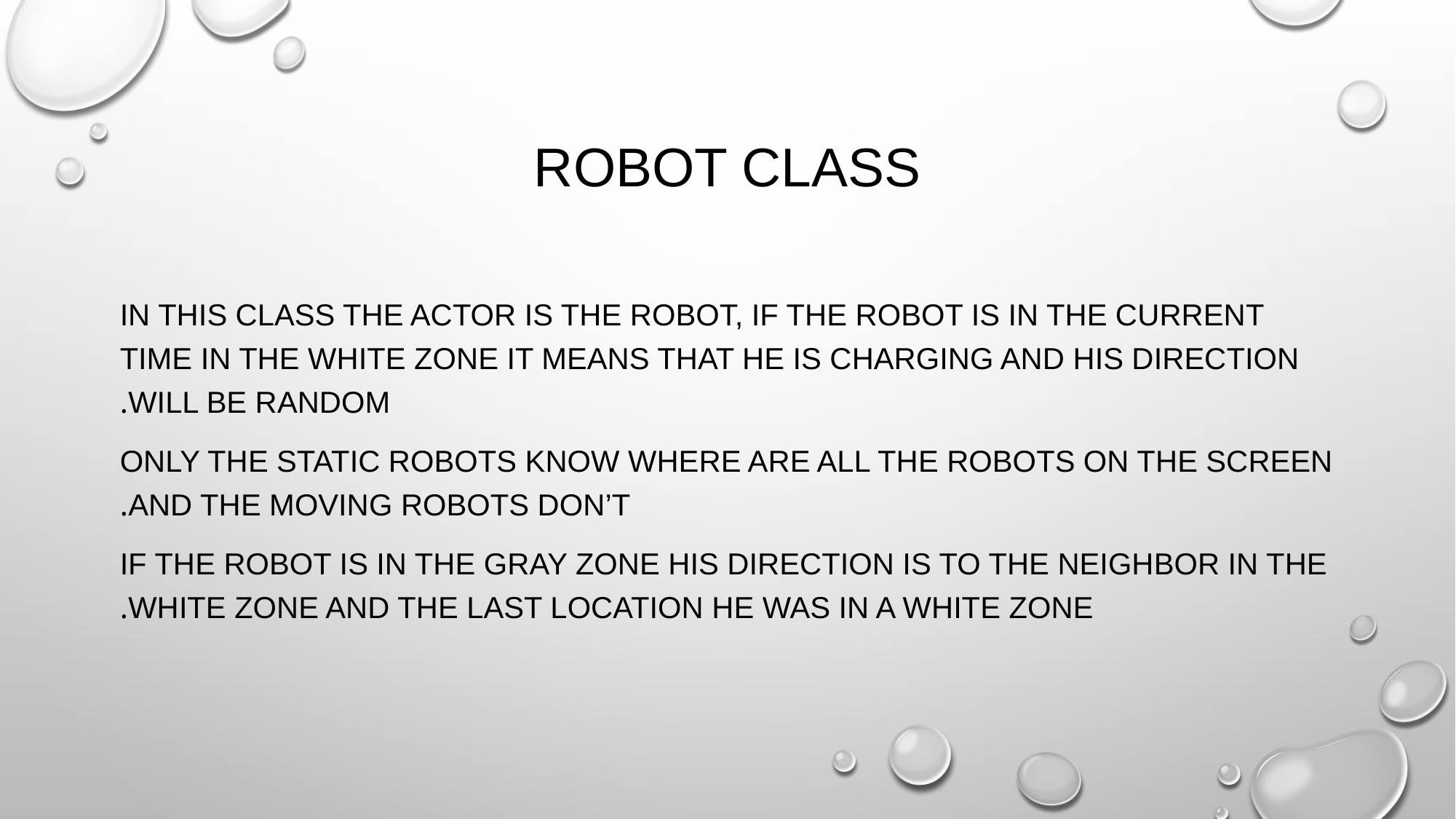

# Robot class
In this class the actor is the robot, if the robot is in the current time in the white zone it means that he is charging and his direction will be random.
Only the static robots know where are all the robots on the screen and the moving robots don’t.
If the robot is in the gray zone his direction is to the neighbor in the white zone and the last location he was in a white zone.